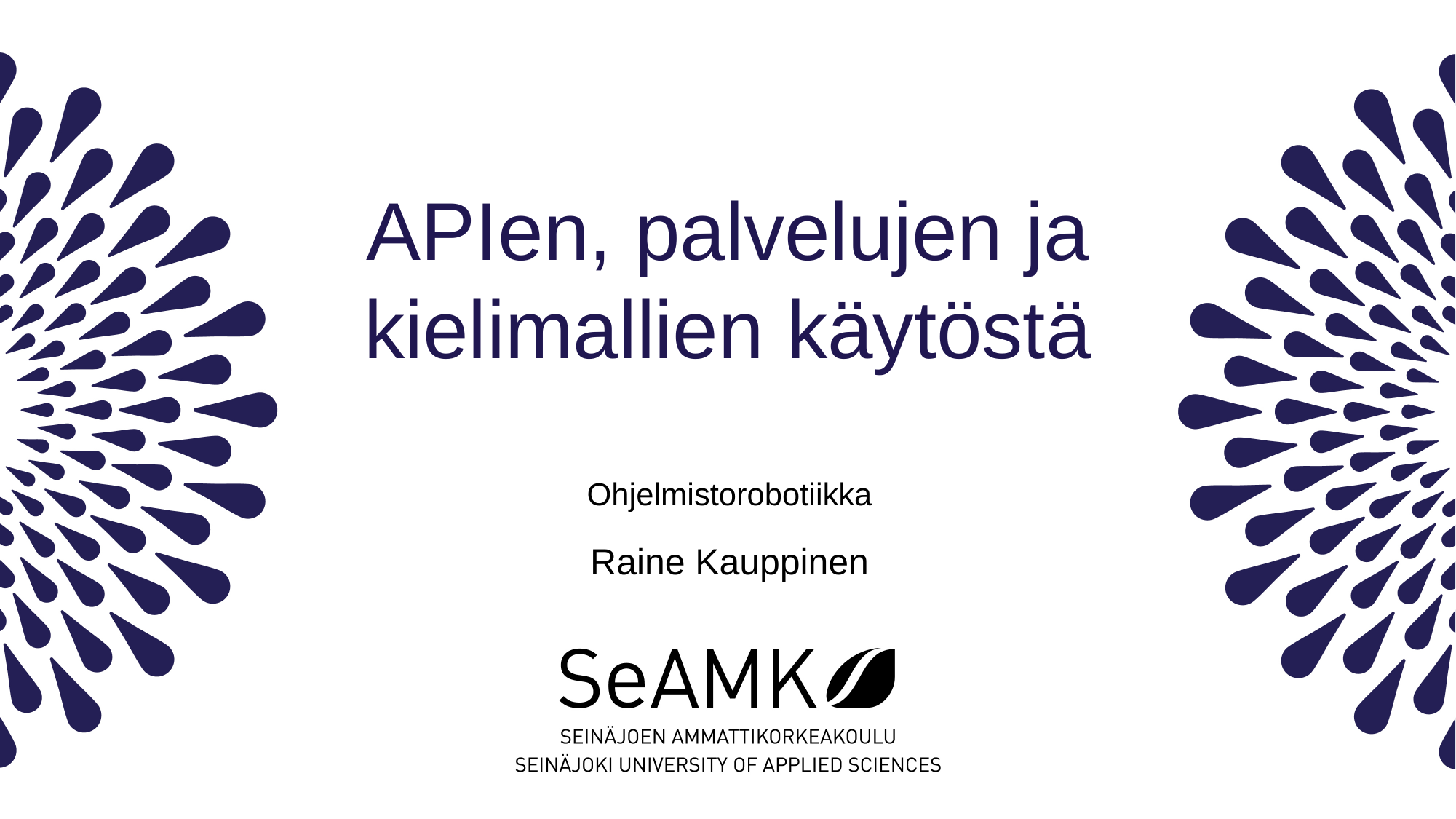

# APIen, palvelujen ja kielimallien käytöstä
Ohjelmistorobotiikka
Raine Kauppinen